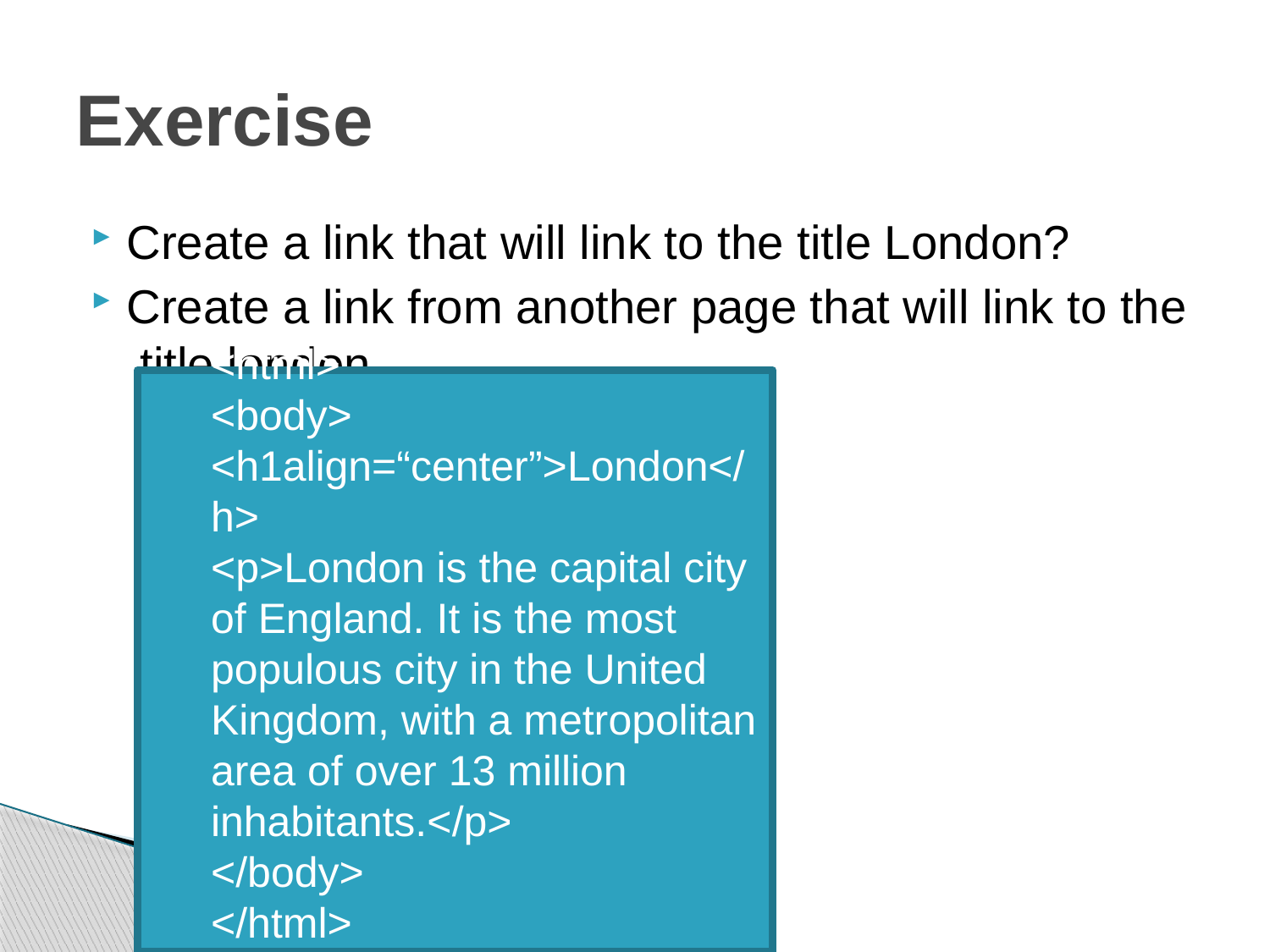

# Exercise
Create a link that will link to the title London?
Create a link from another page that will link to the  title london.
<html>
<body>
<h1align=“center”>London</h>
<p>London is the capital city of England. It is the most populous city in the United Kingdom, with a metropolitan area of over 13 million inhabitants.</p>
</body>
</html>